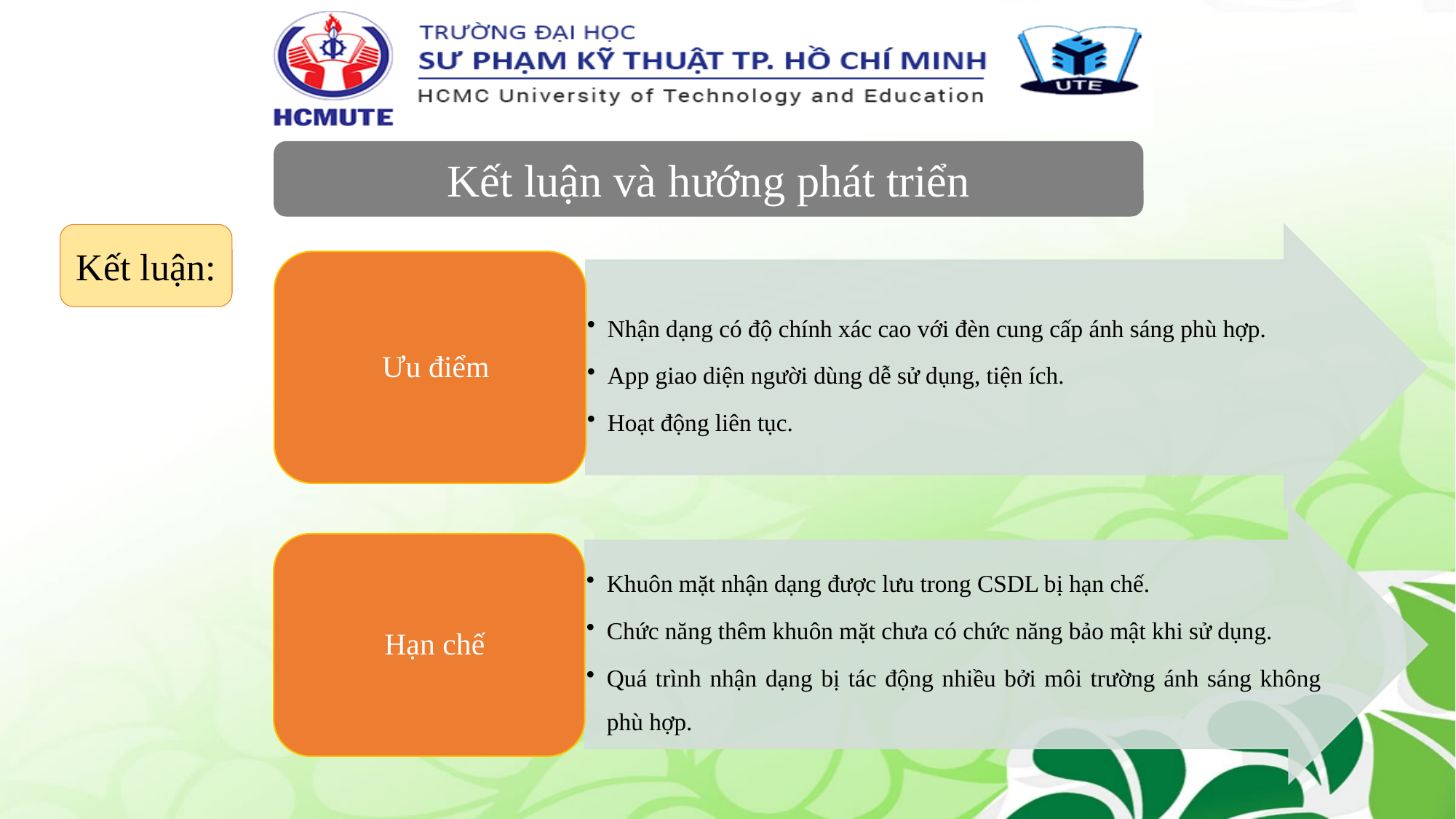

Kết luận và hướng phát triển
Nhận dạng có độ chính xác cao với đèn cung cấp ánh sáng phù hợp.
App giao diện người dùng dễ sử dụng, tiện ích.
Hoạt động liên tục.
Ưu điểm
Khuôn mặt nhận dạng được lưu trong CSDL bị hạn chế.
Chức năng thêm khuôn mặt chưa có chức năng bảo mật khi sử dụng.
Quá trình nhận dạng bị tác động nhiều bởi môi trường ánh sáng không phù hợp.
Hạn chế
Kết luận: